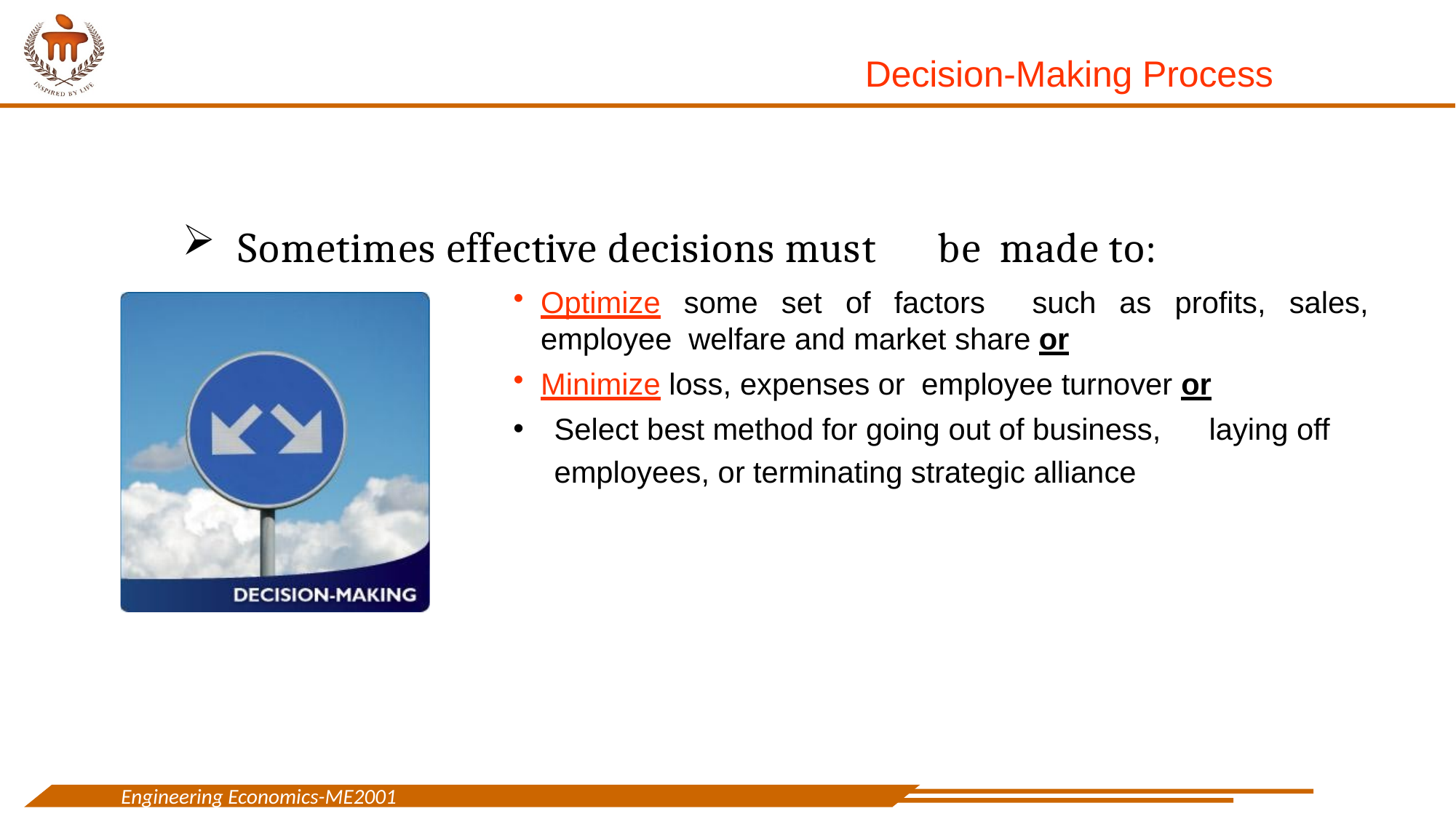

Decision-Making Process
Sometimes effective decisions must	be  made to:
Optimize some set of factors  such as profits, sales, employee  welfare and market share or
Minimize loss, expenses or  employee turnover or
Select best method for going out of business,	laying off employees, or terminating strategic alliance